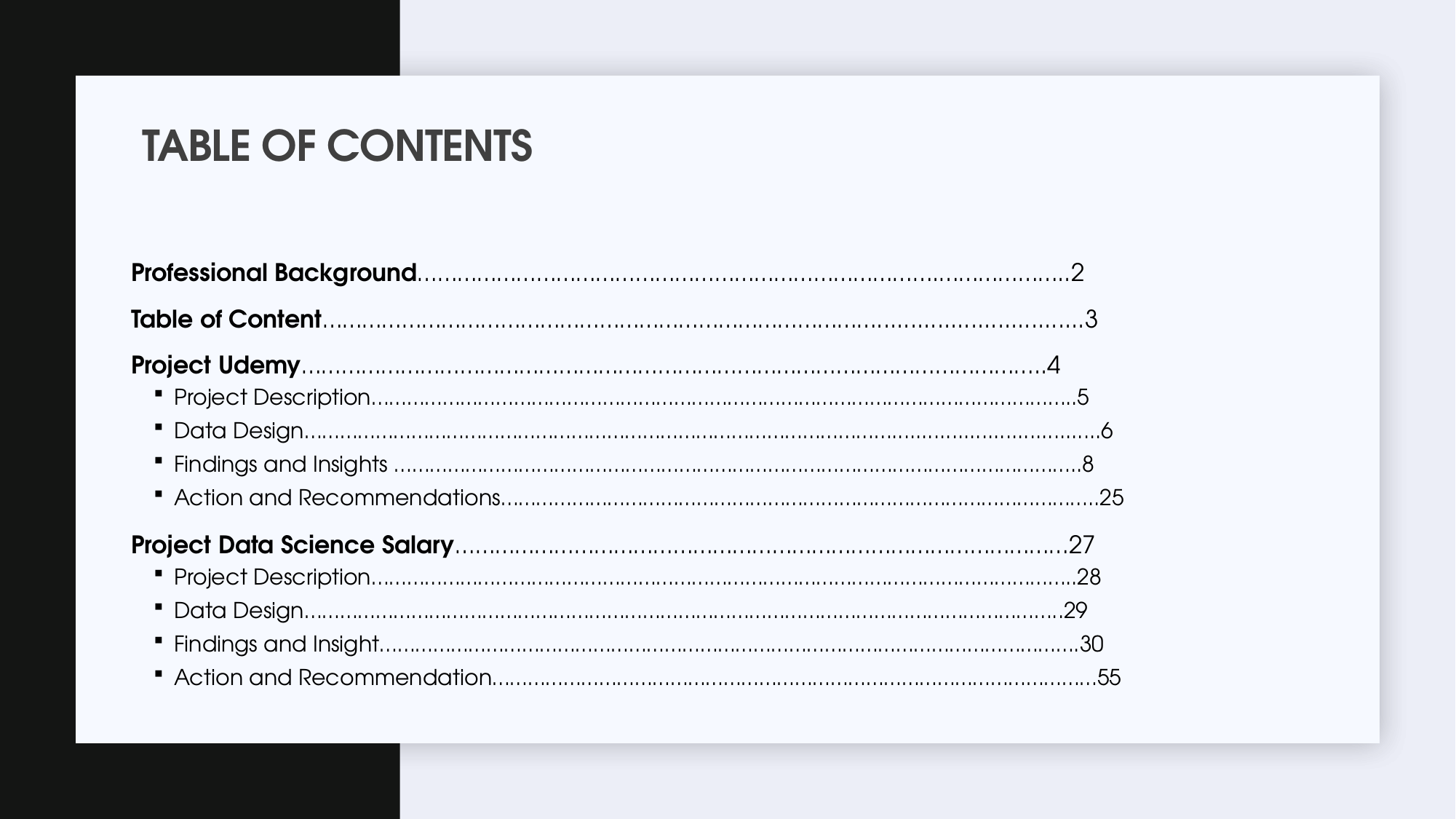

# TABLE OF CONTENTS
Professional Background…………………………………………………………………….………………..2
Table of Content…………………………………………………………………………...............................3
Project Udemy…………………………………………………………………………………………………..4
Project Description………………………………………………………………………………………………………..5
Data Design………………………………………………………………………………………...................................6
Findings and Insights ……………………………………………………………………………………………………..8
Action and Recommendations………………………………………………………………………………………..25
Project Data Science Salary…………………………………………………………………………………27
Project Description………………………………………………………………………………………………………..28
Data Design………………………………………………………………………………………………………………..29
Findings and Insight……………………………………………………………………………………………………….30
Action and Recommendation…………………………………………………………………………………………55